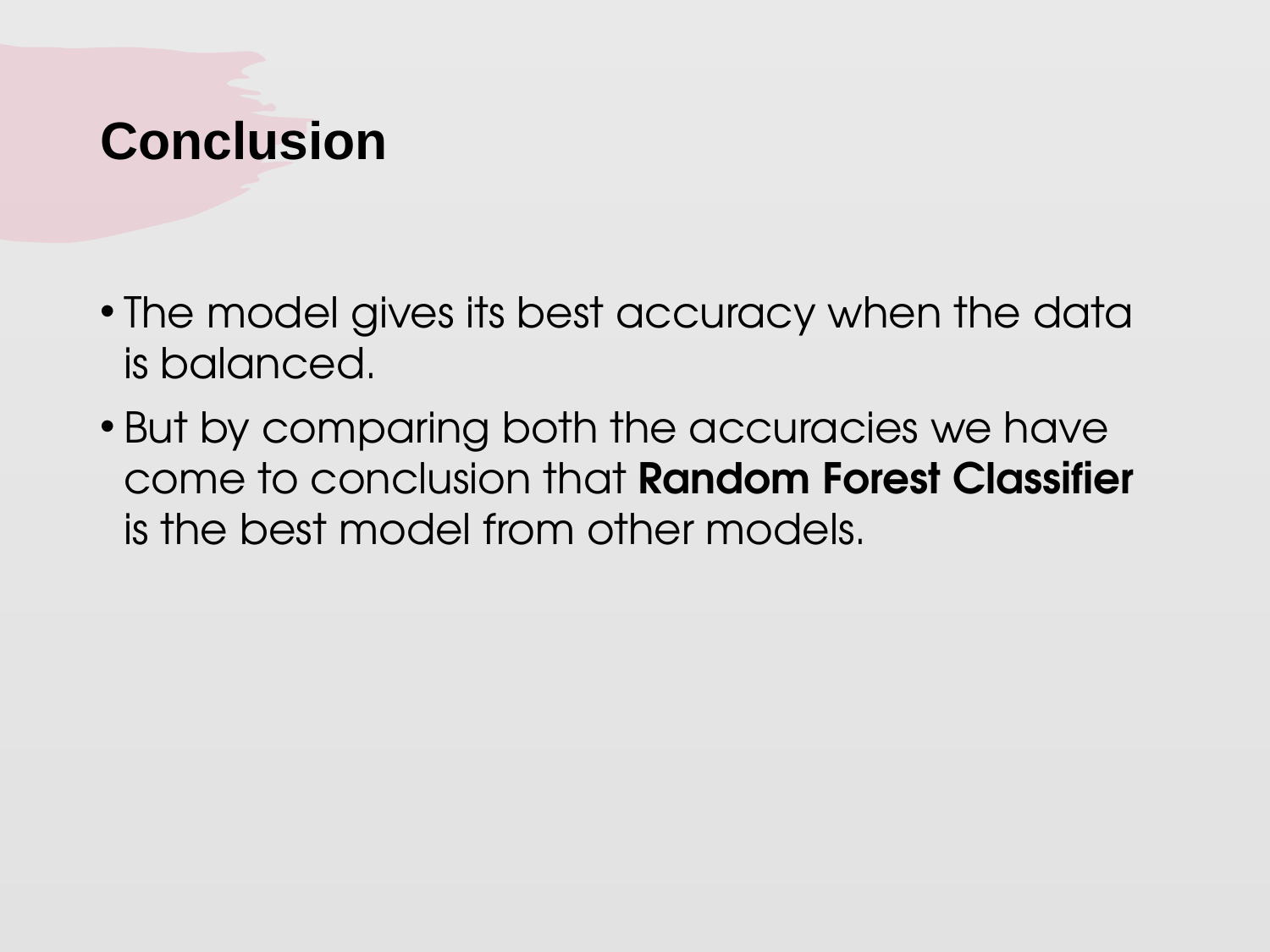

# Conclusion
The model gives its best accuracy when the data is balanced.
But by comparing both the accuracies we have come to conclusion that Random Forest Classifier is the best model from other models.